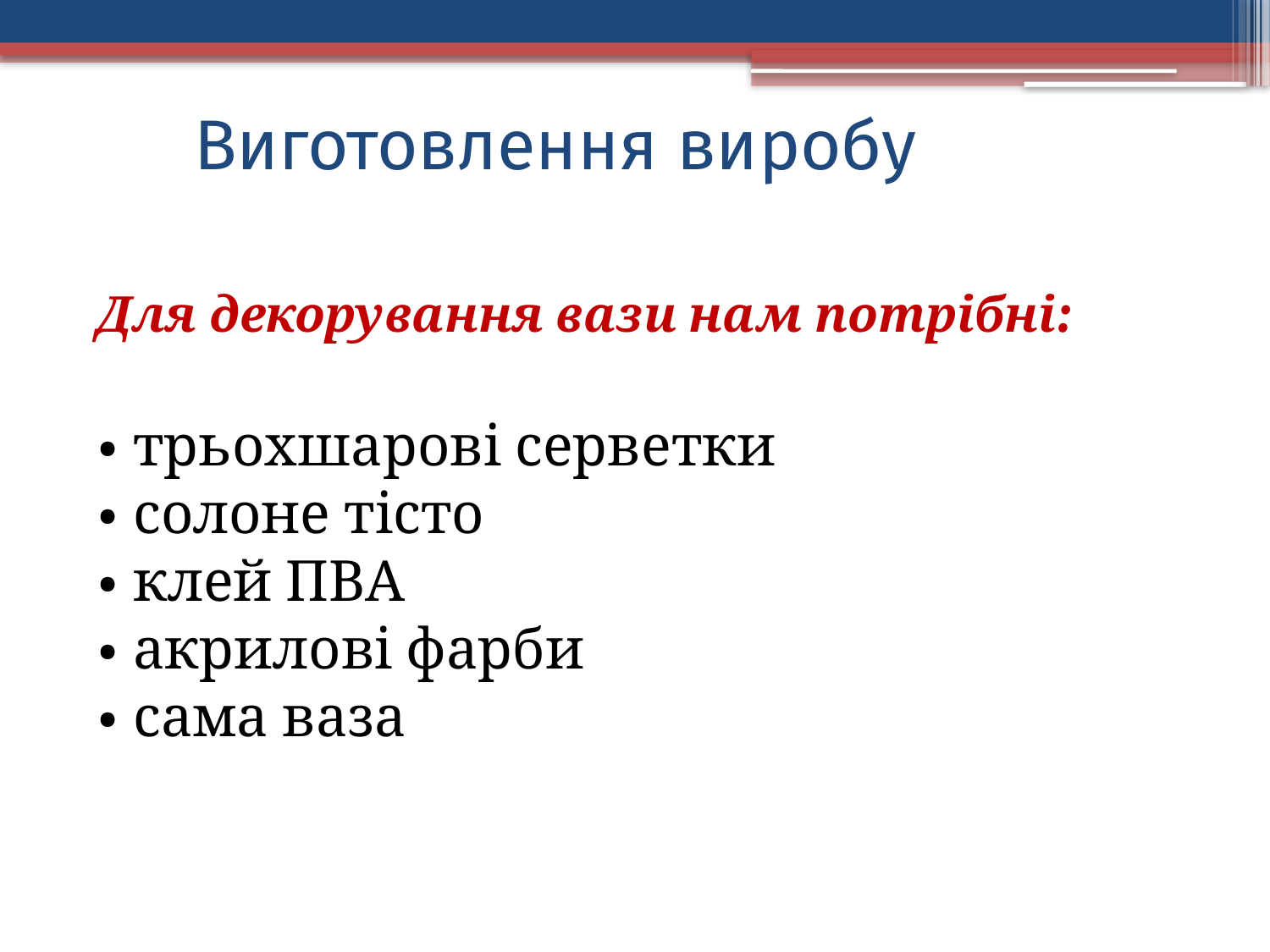

# Виготовлення виробу
Для декорування вази нам потрібні:

• трьохшарові серветки
• солоне тісто
• клей ПВА
• акрилові фарби
• сама ваза